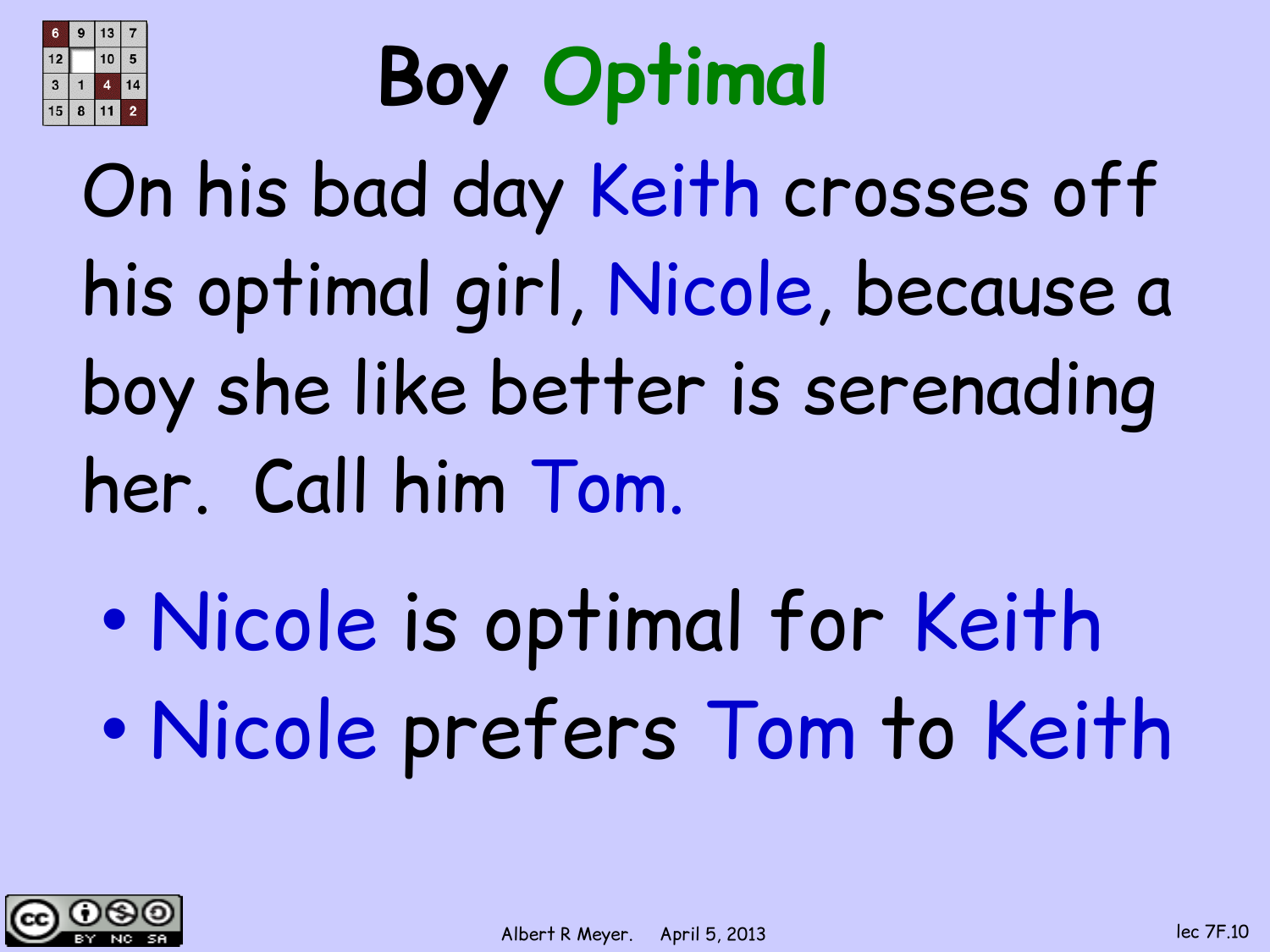

# Boy Optimal
On his bad day Keith crosses off
his optimal girl, Nicole, because a
boy she like better is serenading
her.  Call him Tom.
Nicole is optimal for Keith
Nicole prefers Tom to Keith
lec 7F.10